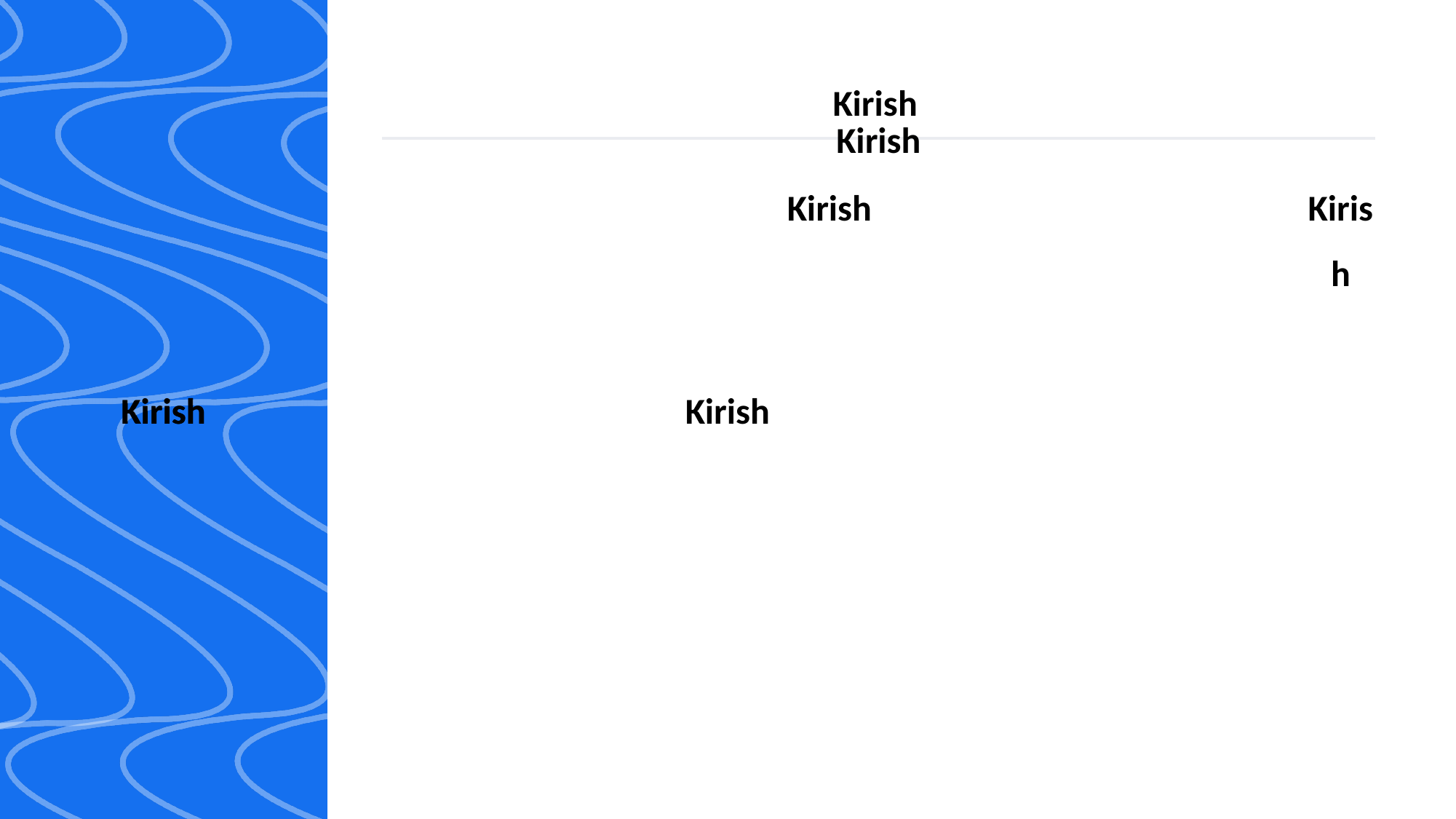

Kirish
Kirish
Kirish
Kirish
Kirish
Kirish
Kirish